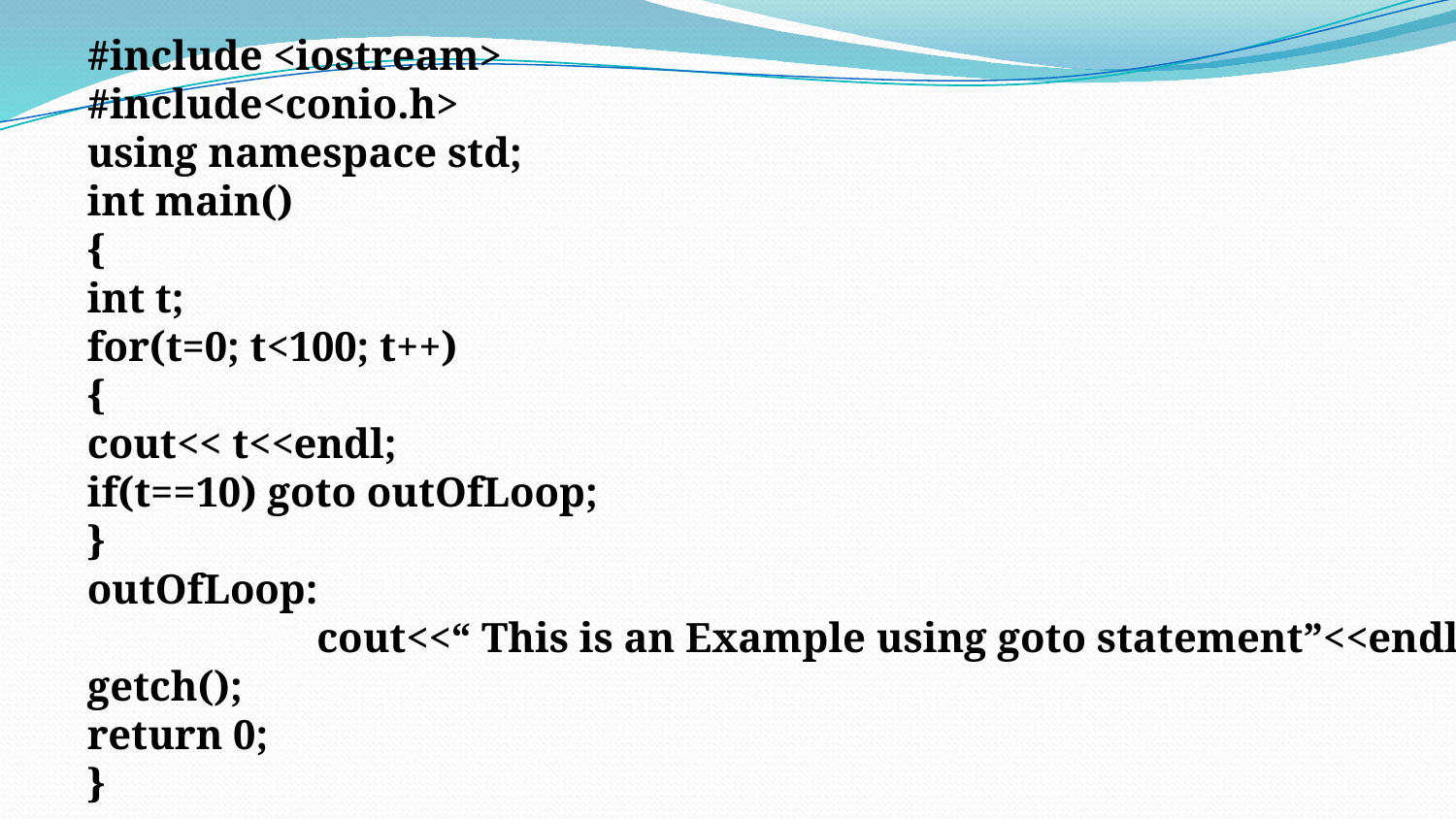

#include <iostream>
#include<conio.h>
using namespace std;
int main()
{
int t;
for(t=0; t<100; t++)
{
cout<< t<<endl;
if(t==10) goto outOfLoop;
}
outOfLoop:
                      cout<<“ This is an Example using goto statement”<<endl;
getch();
return 0;
}